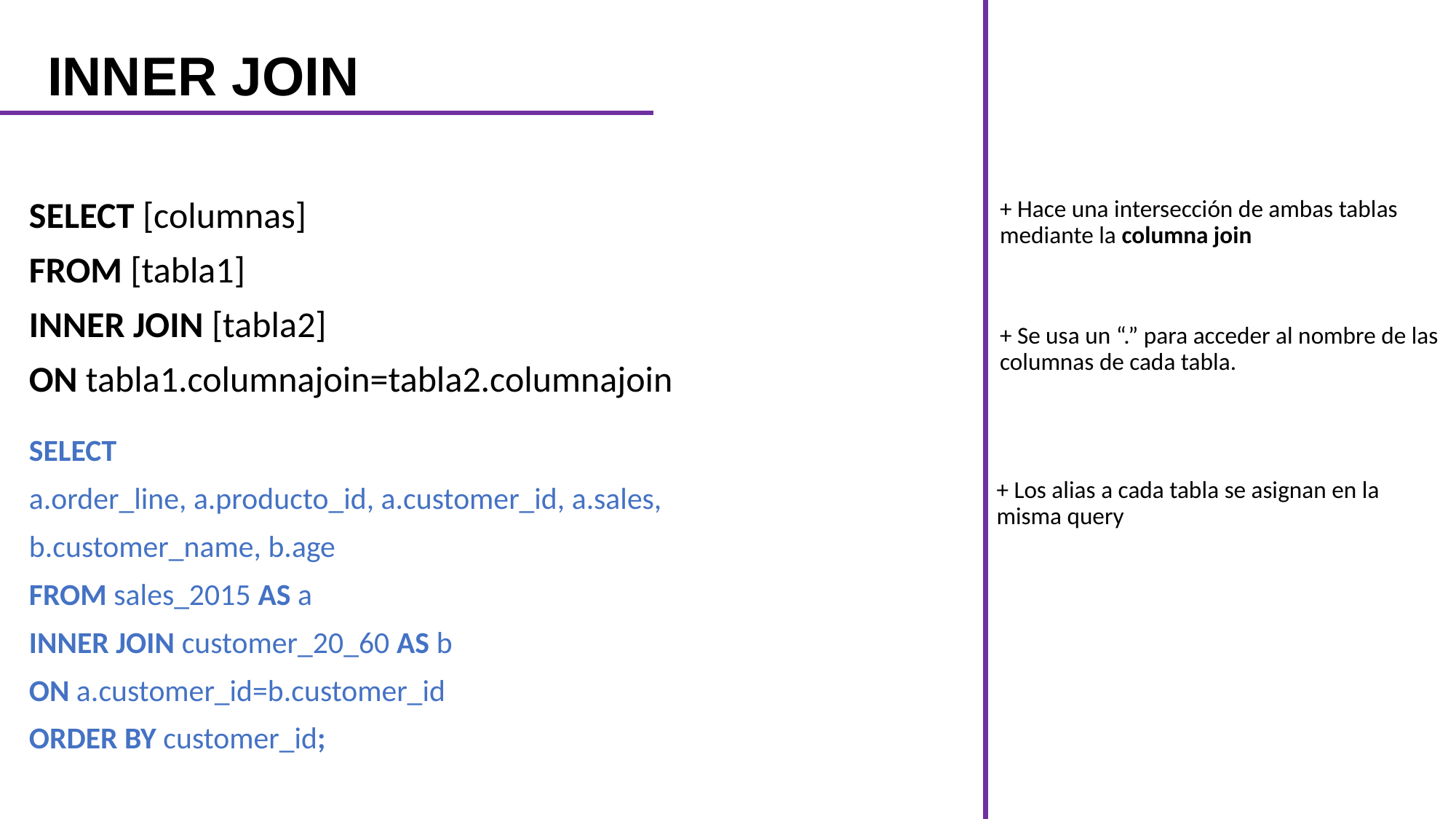

# INNER JOIN
+ Hace una intersección de ambas tablas mediante la columna join
SELECT [columnas]
FROM [tabla1]
INNER JOIN [tabla2]
ON tabla1.columnajoin=tabla2.columnajoin
+ Se usa un “.” para acceder al nombre de las columnas de cada tabla.
SELECT
a.order_line, a.producto_id, a.customer_id, a.sales,
b.customer_name, b.age
FROM sales_2015 AS a
INNER JOIN customer_20_60 AS b
ON a.customer_id=b.customer_id
ORDER BY customer_id;

+ Los alias a cada tabla se asignan en la misma query